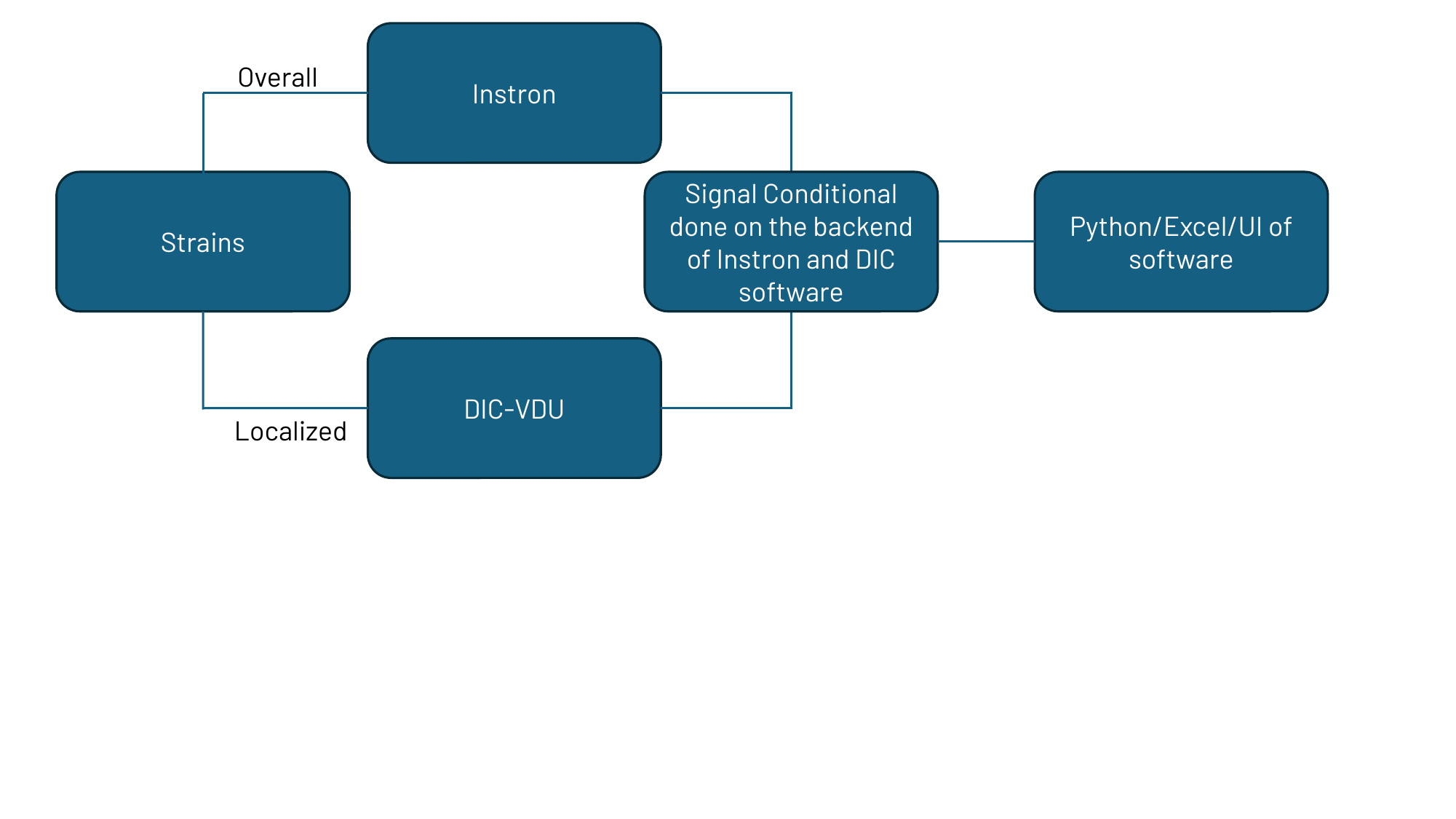

Instron
Overall
Strains
Signal Conditional done on the backend of Instron and DIC software
Python/Excel/UI of software
DIC-VDU
Localized